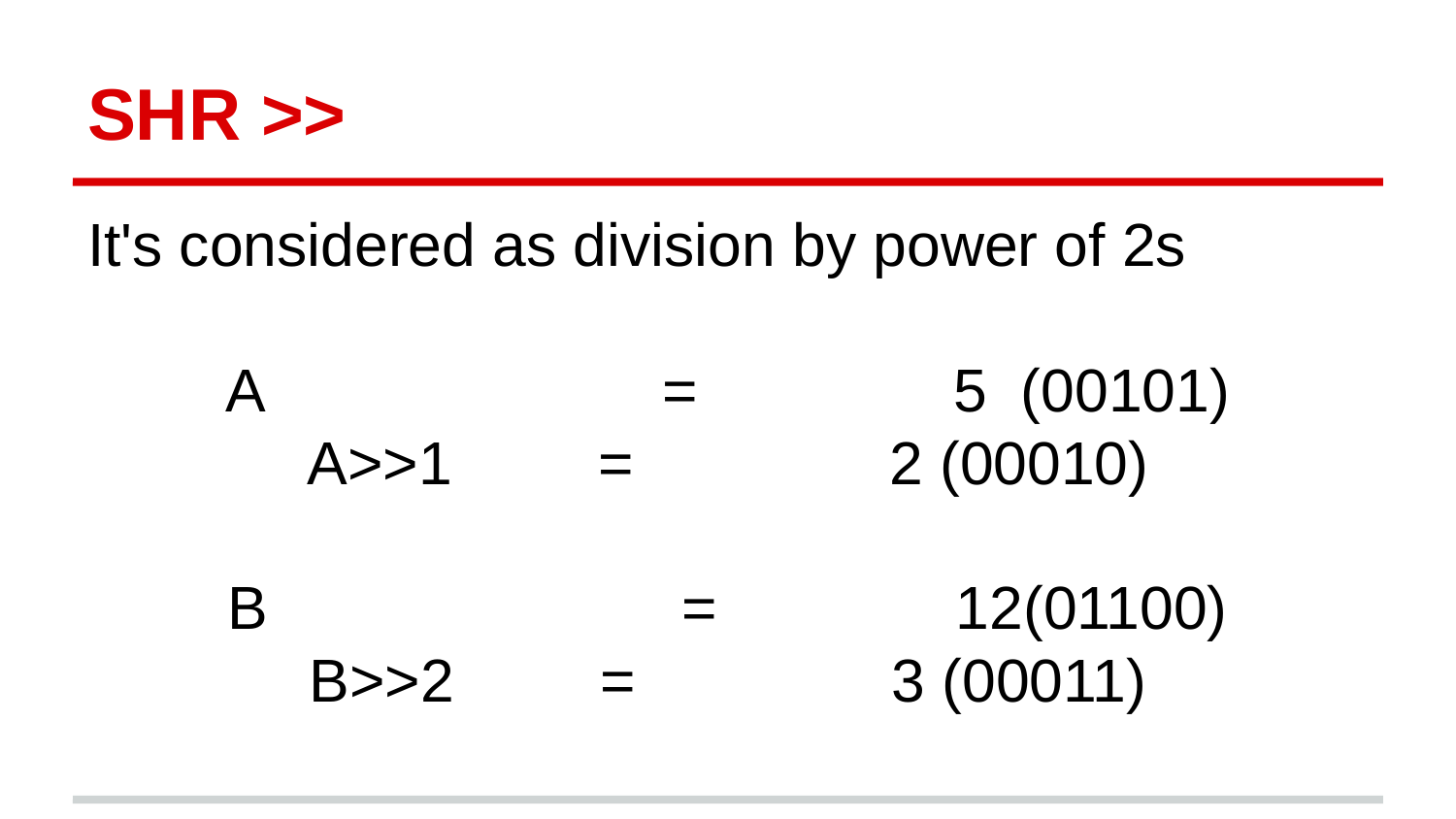

SHR >>
It's considered as division by power of 2s

A 	 		= 		5  (00101)
A>>1		= 		2 (00010)

B 	 		 = 		12(01100)
B>>2		= 		3 (00011)